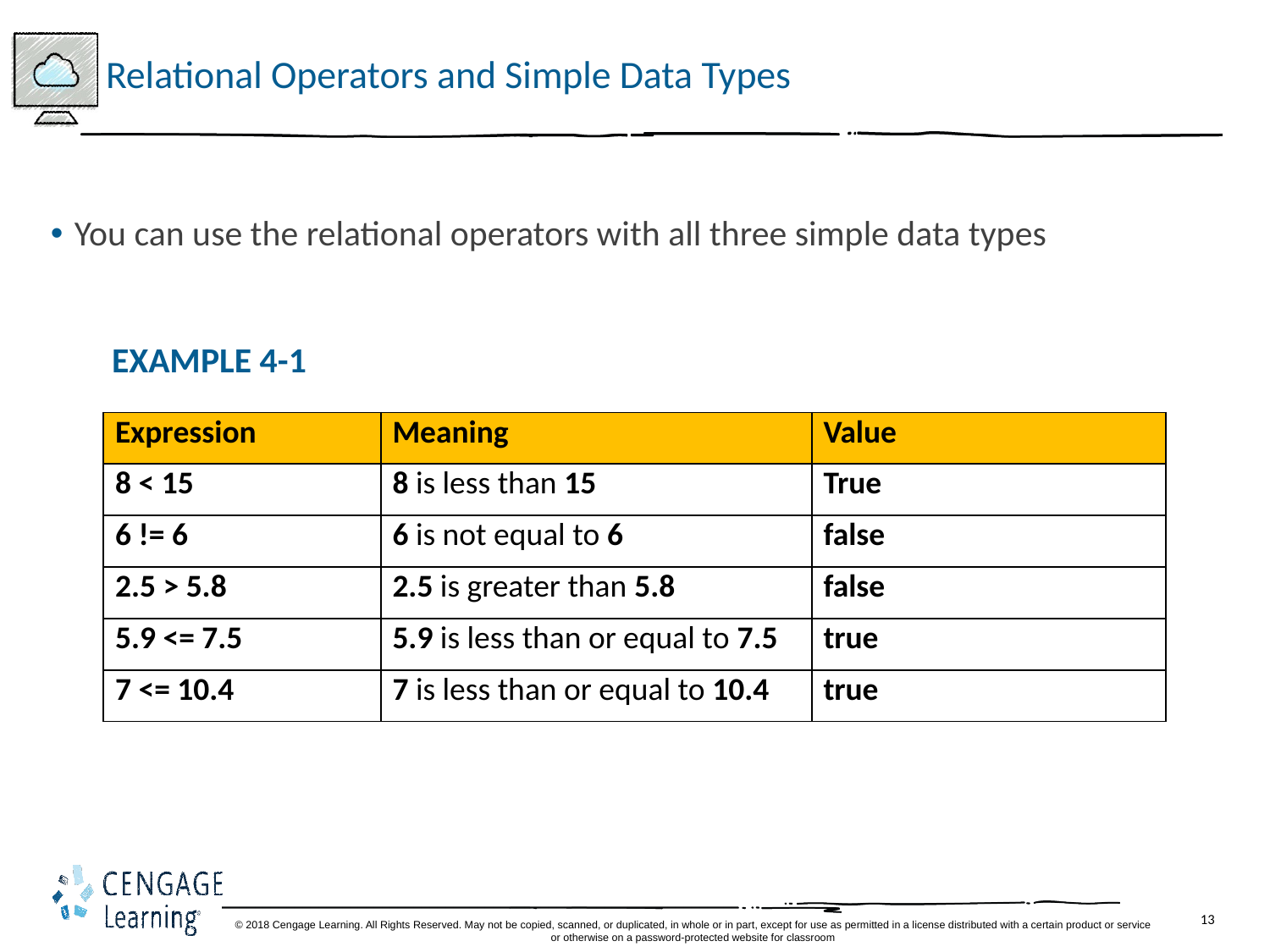

# Relational Operators and Simple Data Types
You can use the relational operators with all three simple data types
EXAMPLE 4-1
| Expression | Meaning | Value |
| --- | --- | --- |
| 8 < 15 | 8 is less than 15 | True |
| 6 != 6 | 6 is not equal to 6 | false |
| 2.5 > 5.8 | 2.5 is greater than 5.8 | false |
| 5.9 <= 7.5 | 5.9 is less than or equal to 7.5 | true |
| 7 <= 10.4 | 7 is less than or equal to 10.4 | true |